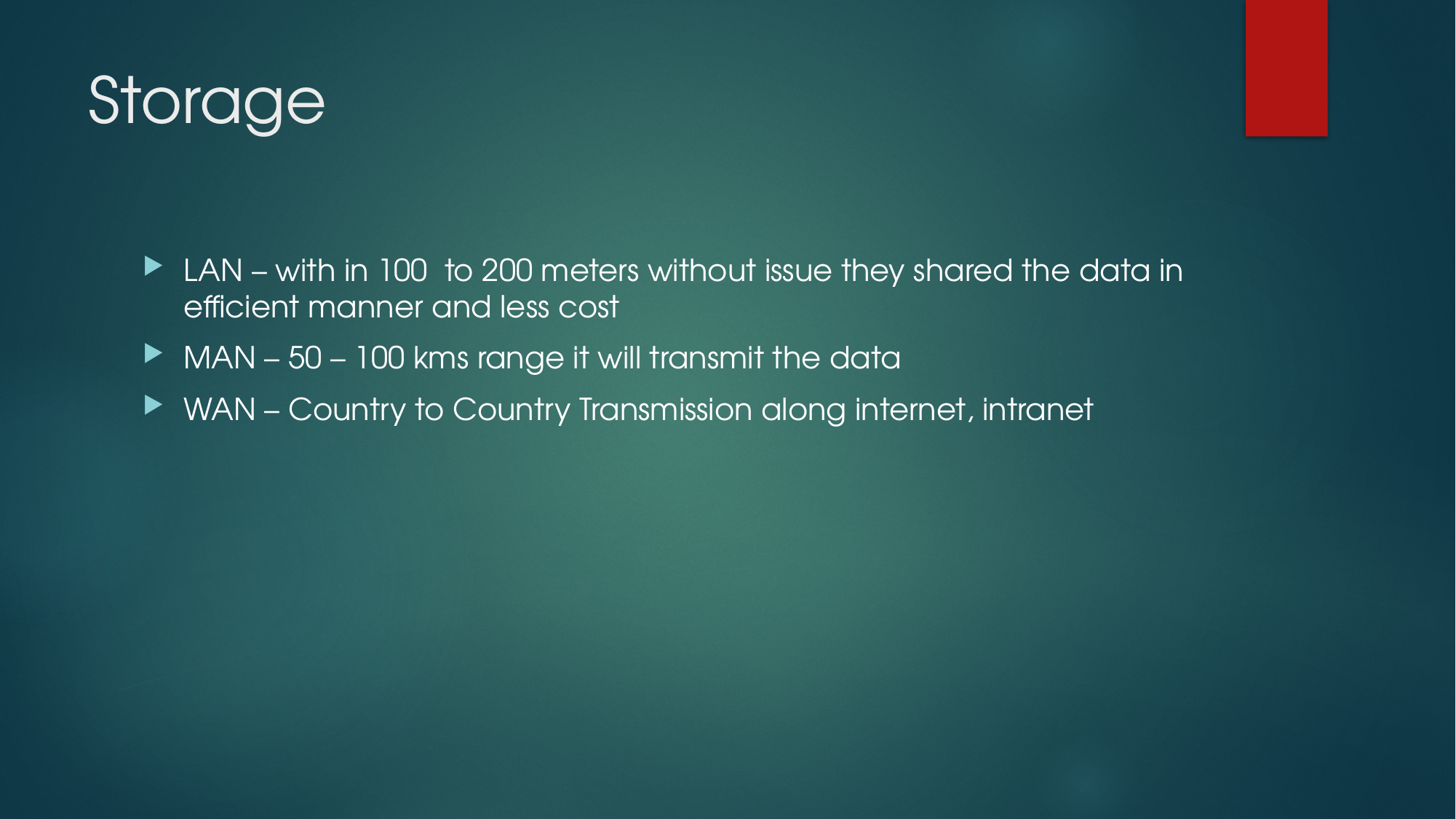

# Storage
LAN – with in 100  to 200 meters without issue they shared the data in efficient manner and less cost
MAN – 50 – 100 kms range it will transmit the data
WAN – Country to Country Transmission along internet, intranet